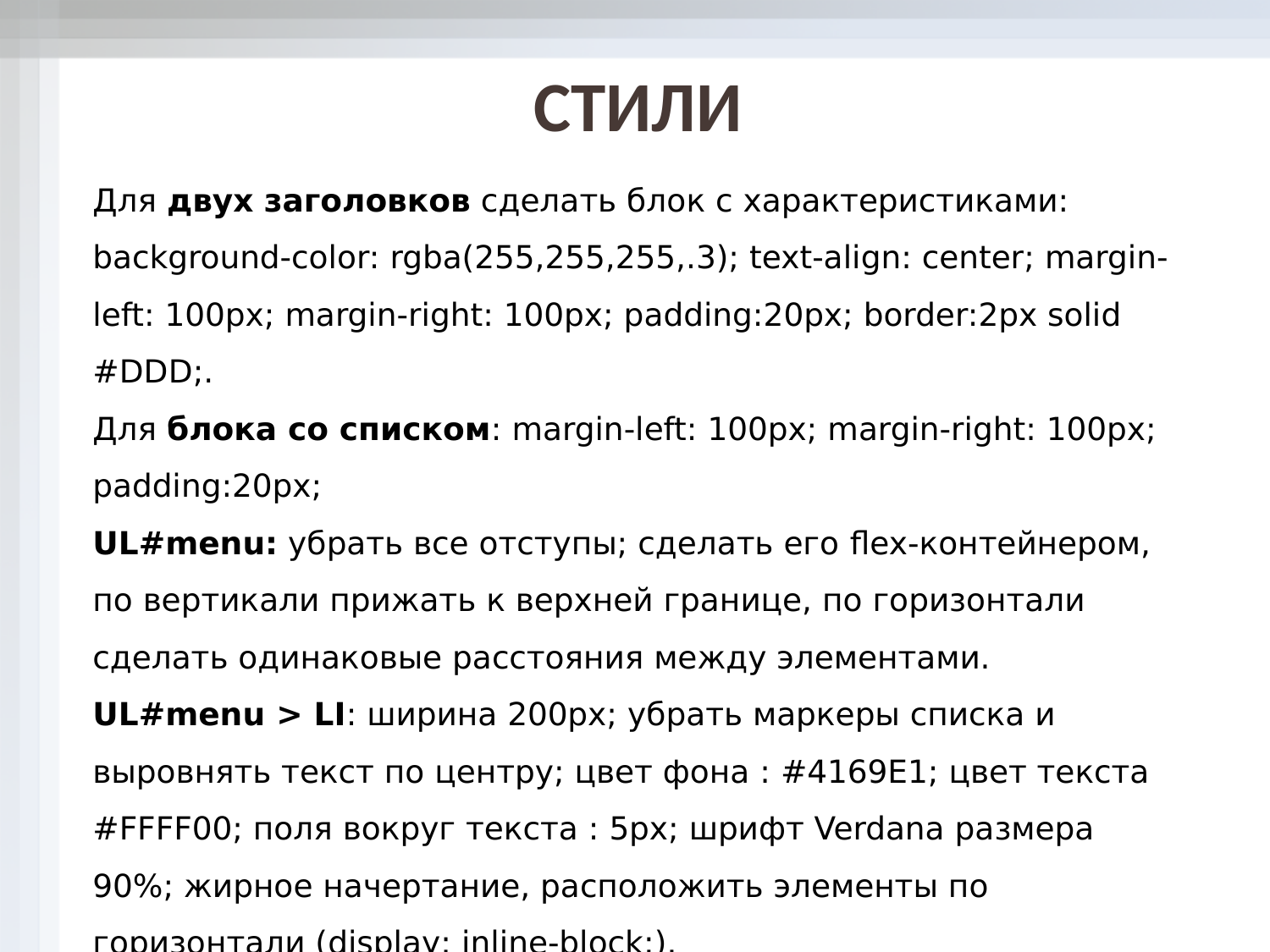

СТИЛИ
Для двух заголовков сделать блок с характеристиками: background-color: rgba(255,255,255,.3); text-align: center; margin-left: 100px; margin-right: 100px; padding:20px; border:2px solid #DDD;.
Для блока со списком: margin-left: 100px; margin-right: 100px; padding:20px;
UL#menu: убрать все отступы; сделать его flex-контейнером, по вертикали прижать к верхней границе, по горизонтали сделать одинаковые расстояния между элементами.
UL#menu > LI: ширина 200px; убрать маркеры списка и выровнять текст по центру; цвет фона : #4169E1; цвет текста #FFFF00; поля вокруг текста : 5px; шрифт Verdana размера 90%; жирное начертание, расположить элементы по горизонтали (display: inline-block;).